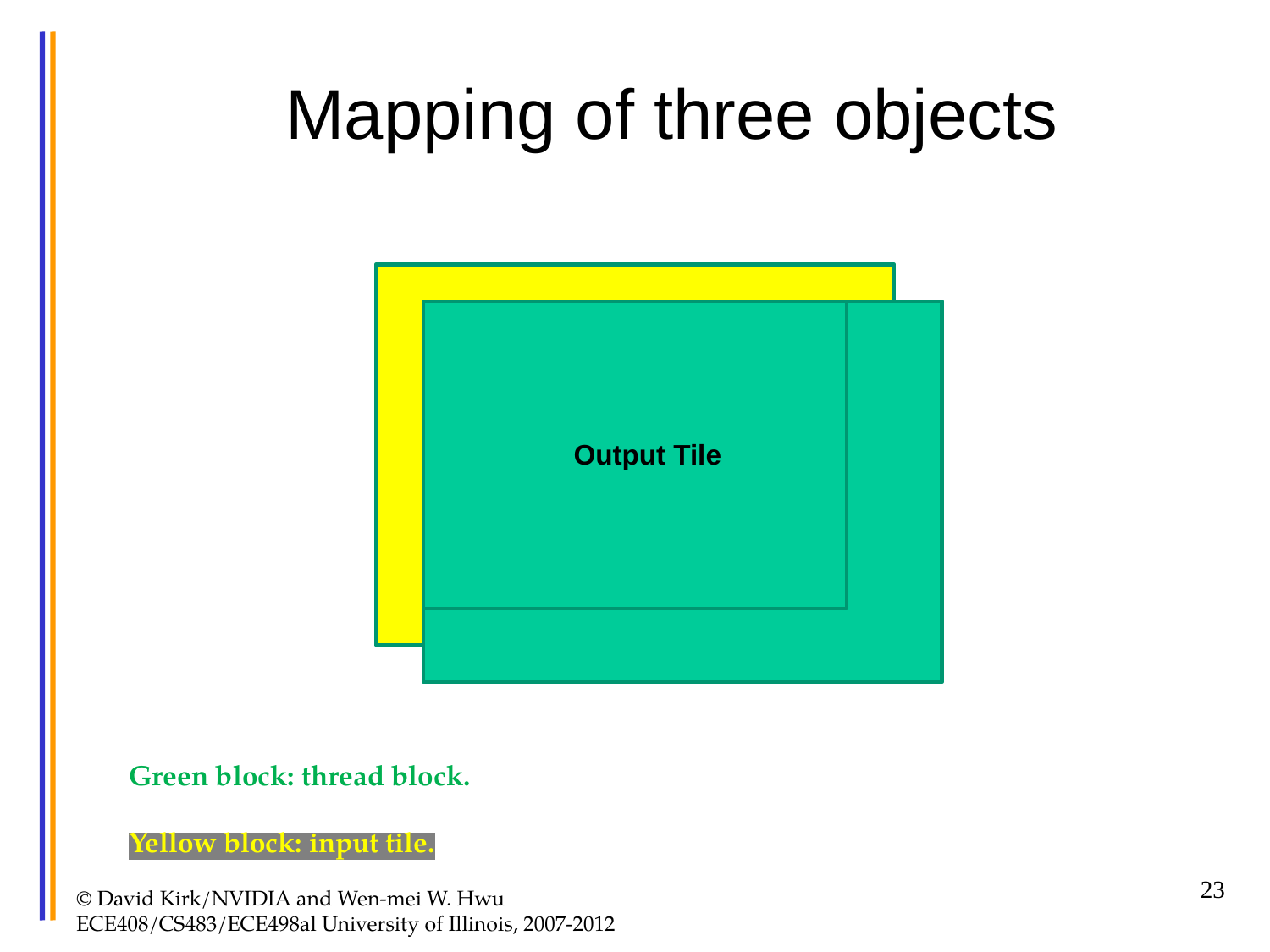

# Mapping of three objects

Output Tile
Green block: thread block.

Yellow block: input tile.
23
© David Kirk/NVIDIA and Wen-mei W. Hwu       ECE408/CS483/ECE498al University of Illinois, 2007-2012